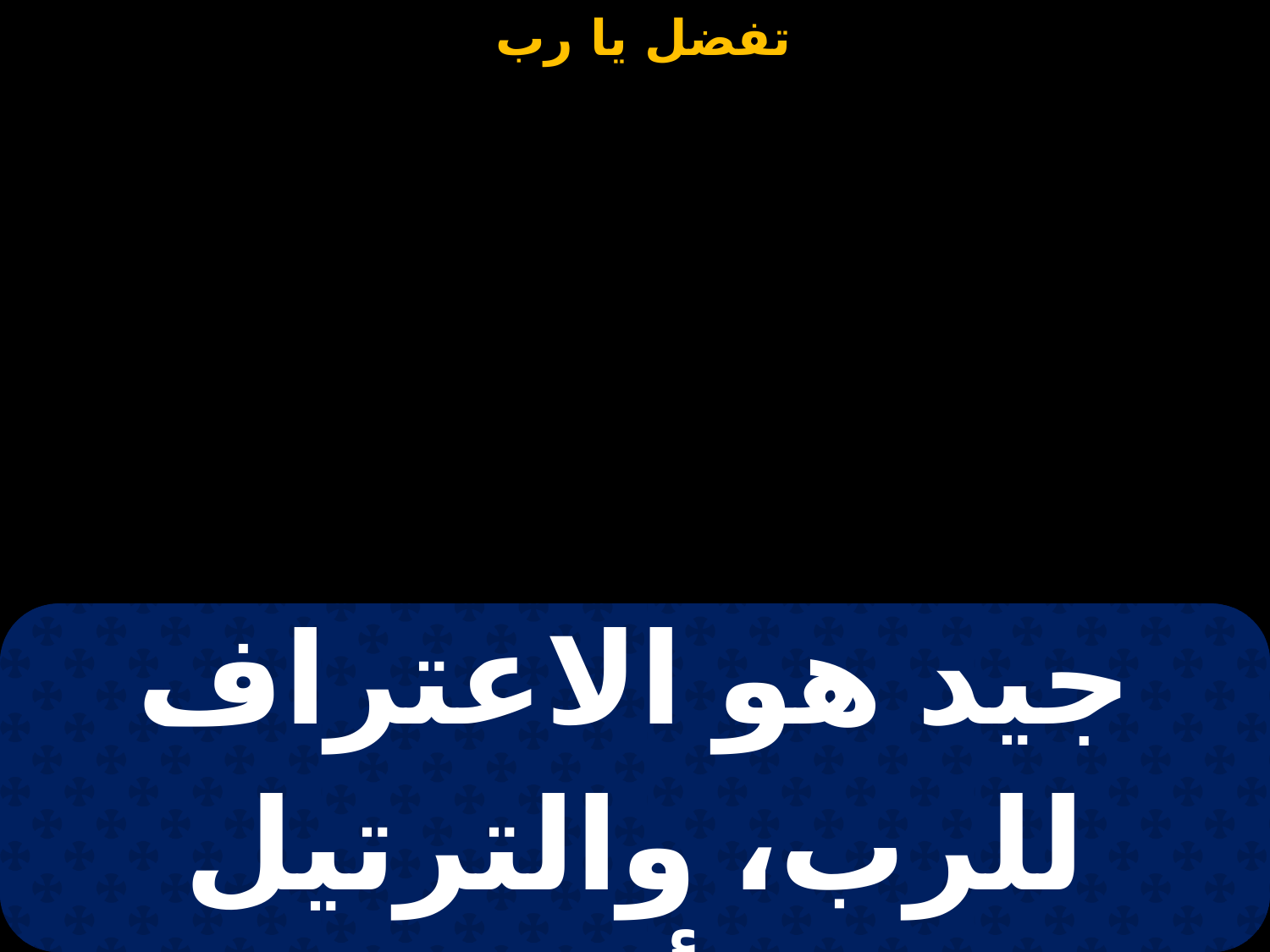

| جيد هو الاعتراف للرب، والترتيل لاسمك أيها العلي |
| --- |